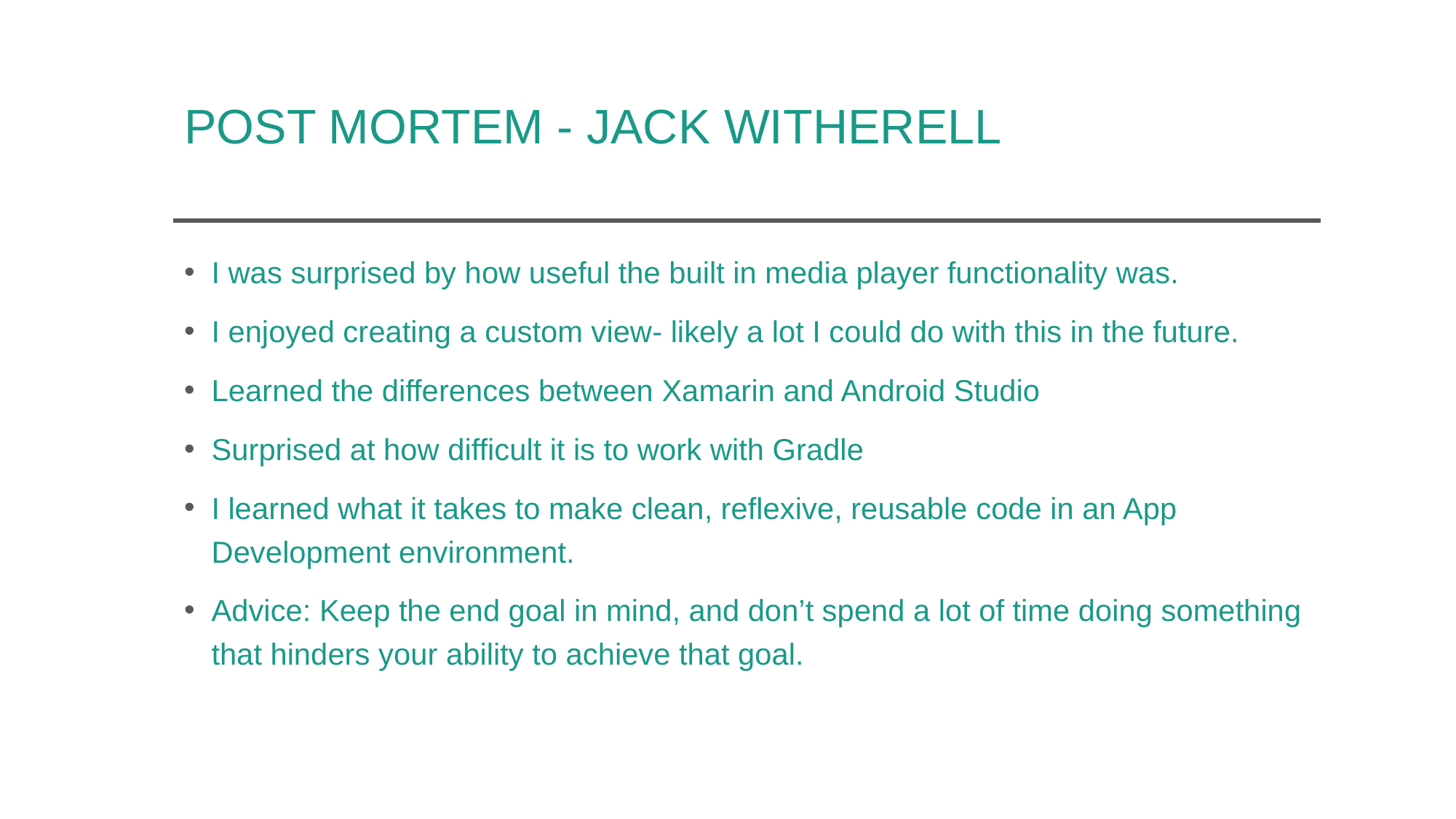

# POST MORTEM - JACK WITHERELL
I was surprised by how useful the built in media player functionality was.
I enjoyed creating a custom view- likely a lot I could do with this in the future.
Learned the differences between Xamarin and Android Studio
Surprised at how difficult it is to work with Gradle
I learned what it takes to make clean, reflexive, reusable code in an App Development environment.
Advice: Keep the end goal in mind, and don’t spend a lot of time doing something that hinders your ability to achieve that goal.